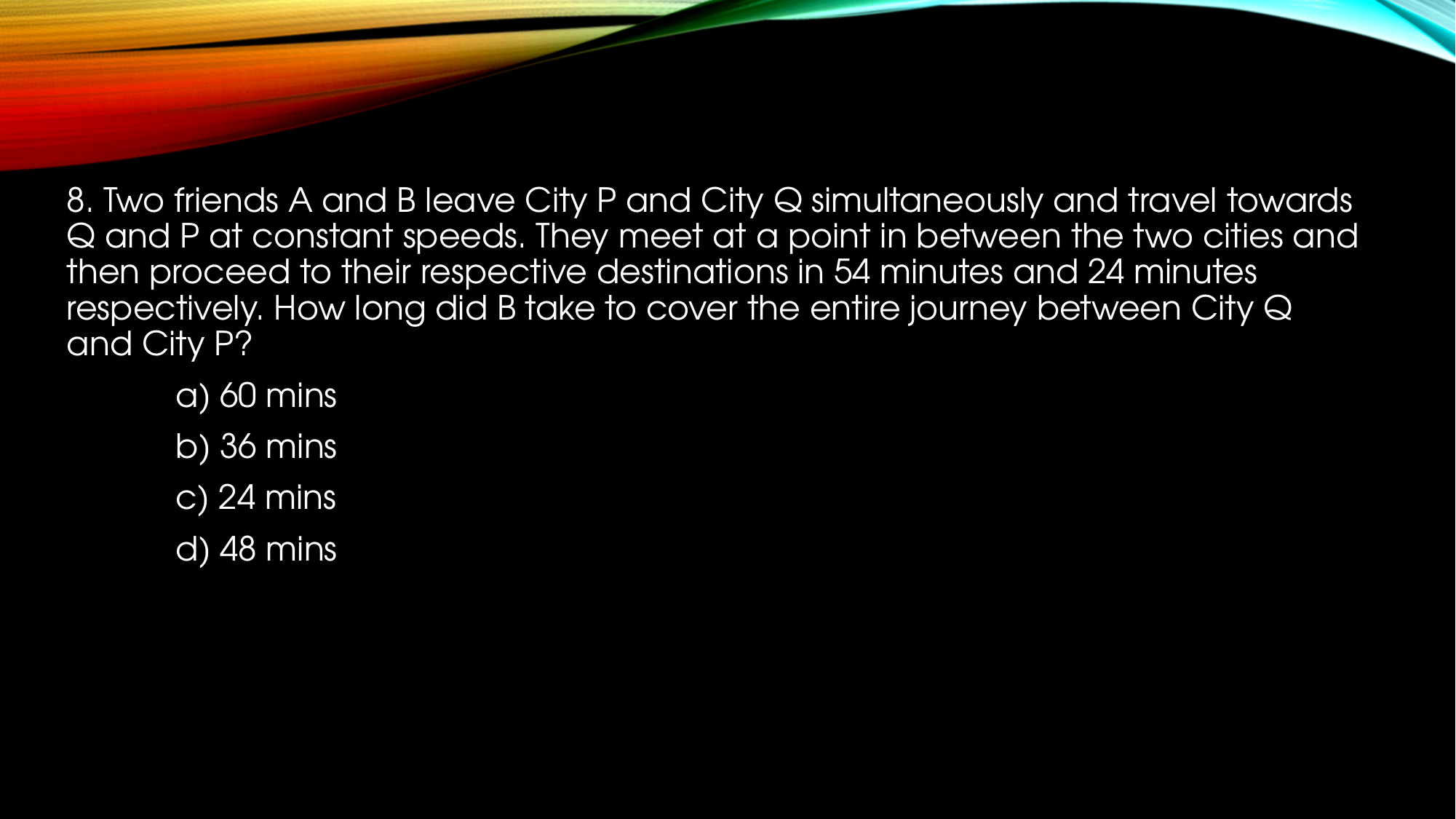

8. Two friends A and B leave City P and City Q simultaneously and travel towards Q and P at constant speeds. They meet at a point in between the two cities and then proceed to their respective destinations in 54 minutes and 24 minutes respectively. How long did B take to cover the entire journey between City Q and City P?
	a) 60 mins
	b) 36 mins
	c) 24 mins
	d) 48 mins